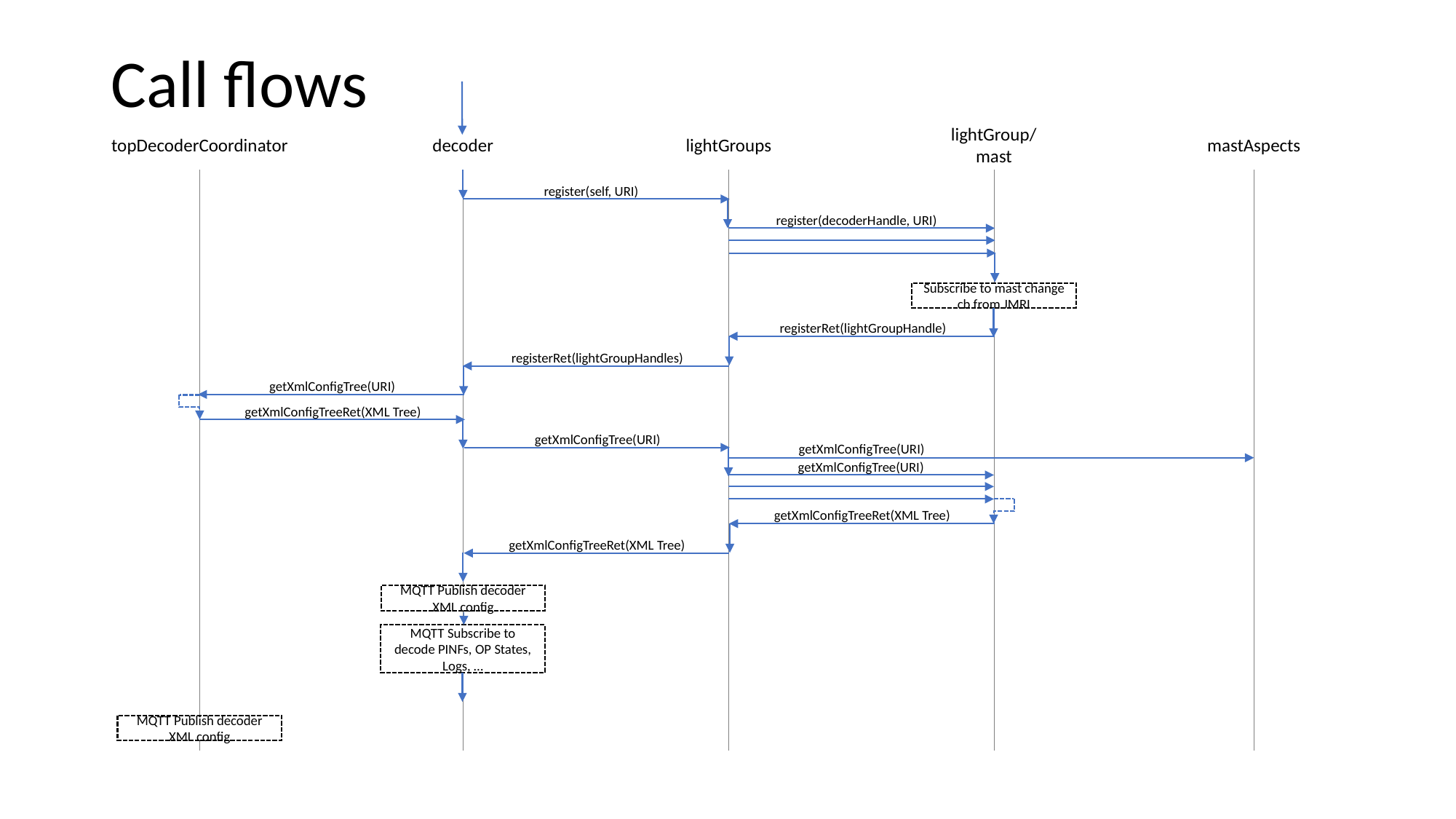

# Call flows
lightGroup/
mast
topDecoderCoordinator
decoder
lightGroups
mastAspects
register(self, URI)
register(decoderHandle, URI)
Subscribe to mast change
cb from JMRI
registerRet(lightGroupHandle)
registerRet(lightGroupHandles)
getXmlConfigTree(URI)
getXmlConfigTreeRet(XML Tree)
getXmlConfigTree(URI)
getXmlConfigTree(URI)
getXmlConfigTree(URI)
getXmlConfigTreeRet(XML Tree)
getXmlConfigTreeRet(XML Tree)
MQTT Publish decoder XML config
MQTT Subscribe to decode PINFs, OP States, Logs, …
MQTT Publish decoder XML config